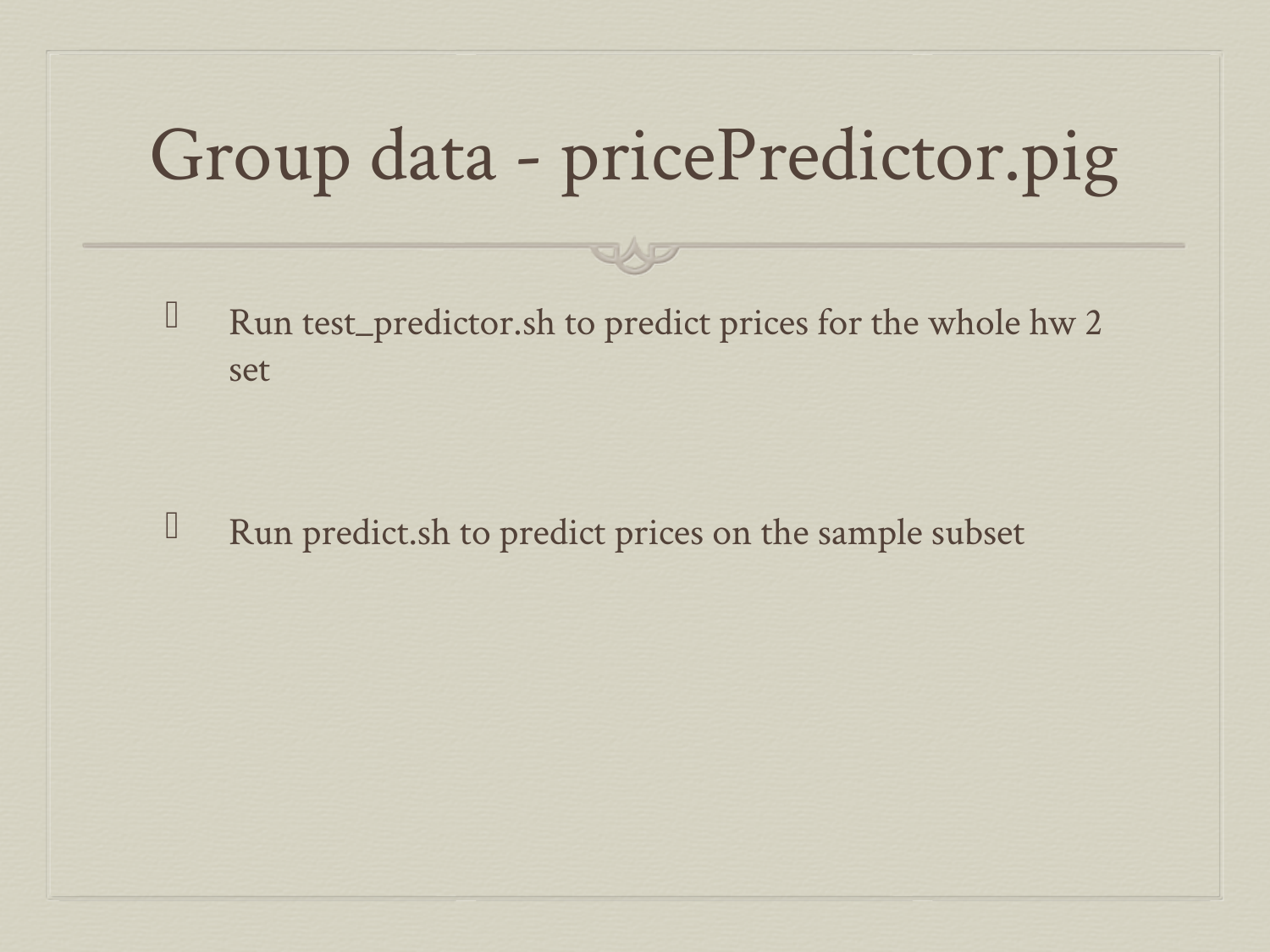

# Group data - pricePredictor.pig
Run test_predictor.sh to predict prices for the whole hw 2 set

Run predict.sh to predict prices on the sample subset